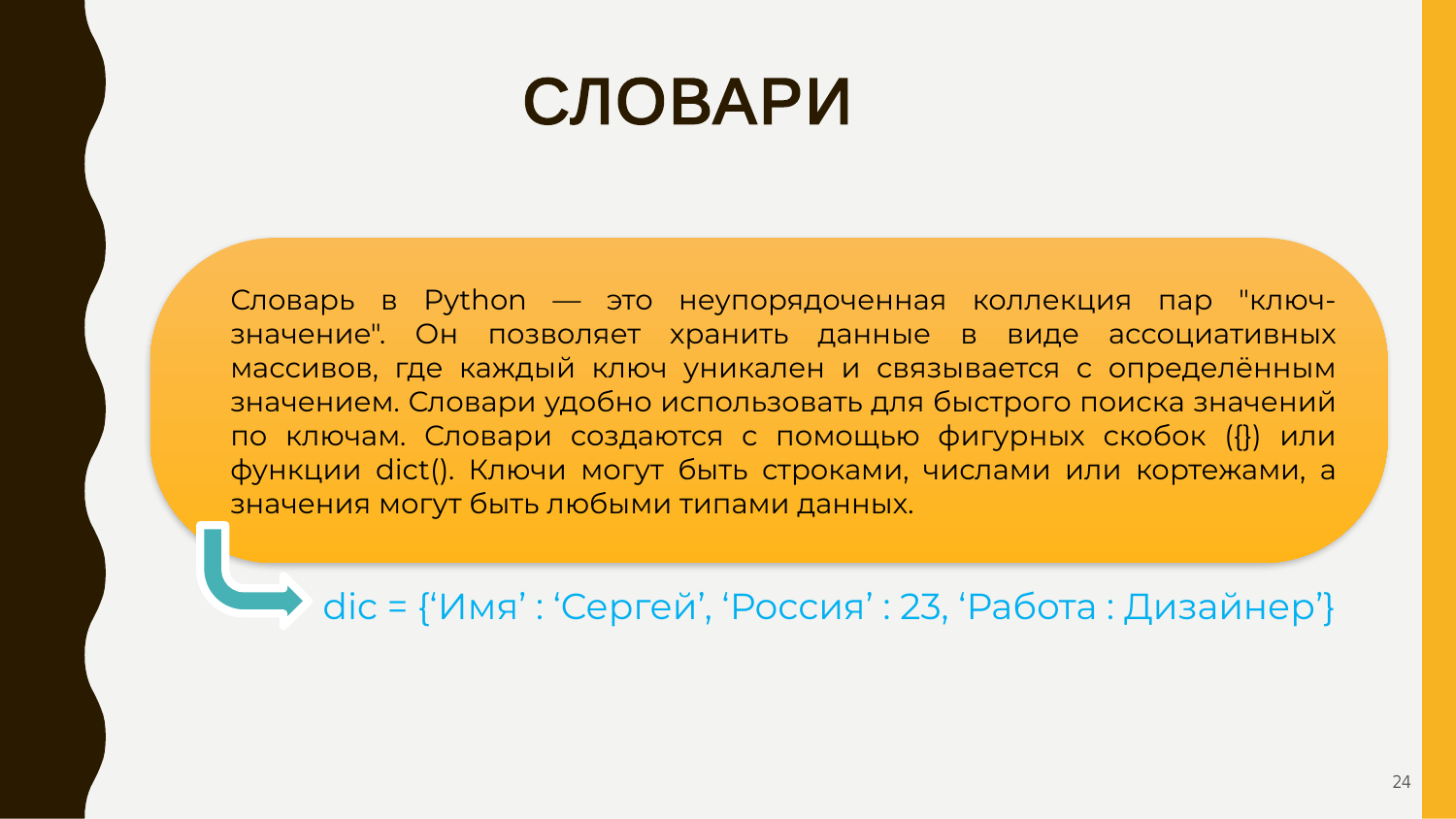

# Словари
Словарь в Python — это неупорядоченная коллекция пар "ключ-значение". Он позволяет хранить данные в виде ассоциативных массивов, где каждый ключ уникален и связывается с определённым значением. Словари удобно использовать для быстрого поиска значений по ключам. Словари создаются с помощью фигурных скобок ({}) или функции dict(). Ключи могут быть строками, числами или кортежами, а значения могут быть любыми типами данных.

dic = {‘Имя’ : ‘Сергей’, ‘Россия’ : 23, ‘Работа : Дизайнер’}
24